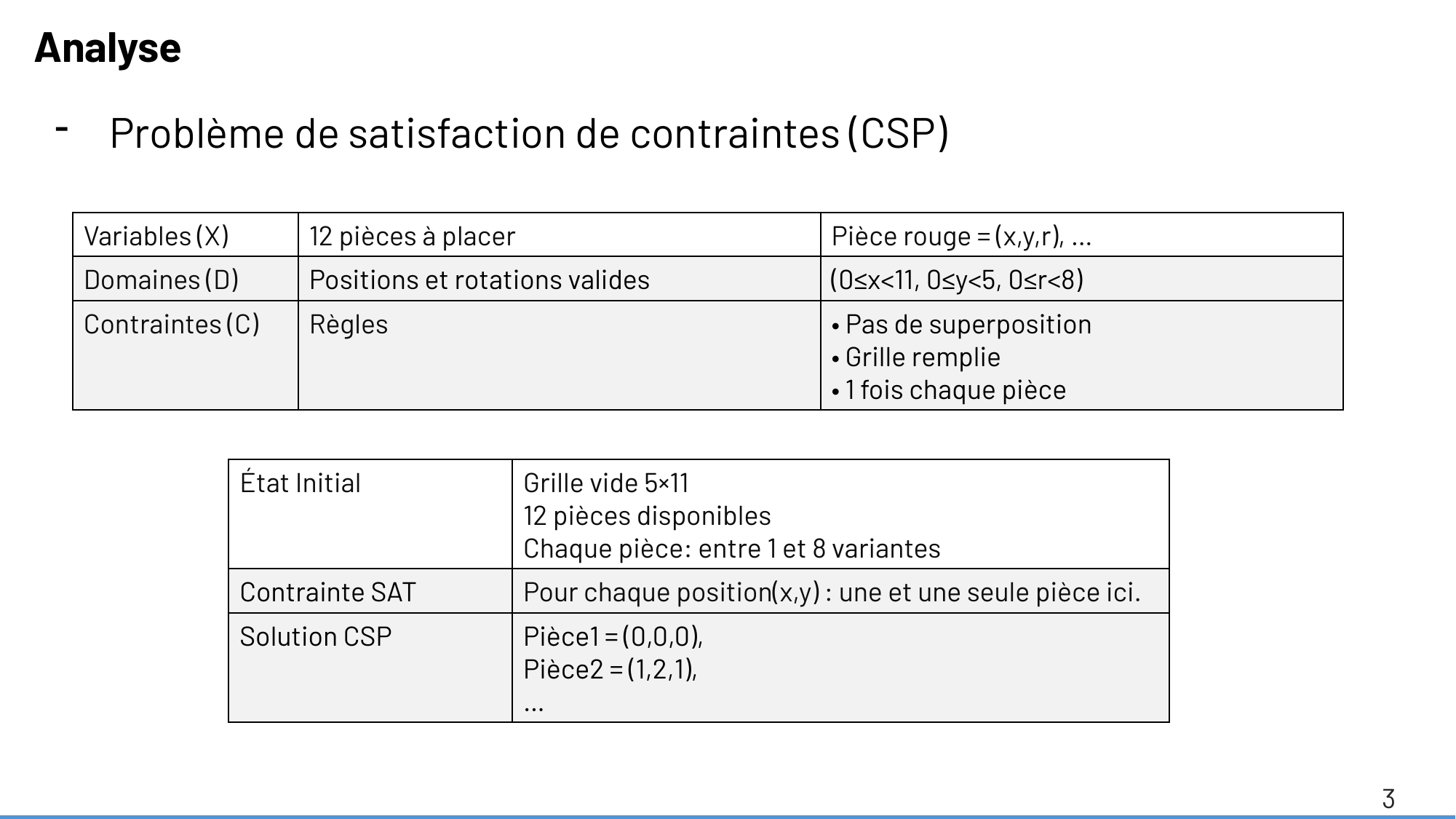

Analyse
Problème de satisfaction de contraintes (CSP)
| Variables (X) | 12 pièces à placer | Pièce rouge = (x,y,r), … |
| --- | --- | --- |
| Domaines (D) | Positions et rotations valides | (0≤x<11, 0≤y<5, 0≤r<8) |
| Contraintes (C) | Règles | • Pas de superposition • Grille remplie • 1 fois chaque pièce |
| État Initial | Grille vide 5×11 12 pièces disponibles Chaque pièce: entre 1 et 8 variantes |
| --- | --- |
| Contrainte SAT | Pour chaque position(x,y) : une et une seule pièce ici. |
| Solution CSP | Pièce1 = (0,0,0), Pièce2 = (1,2,1), … |
3